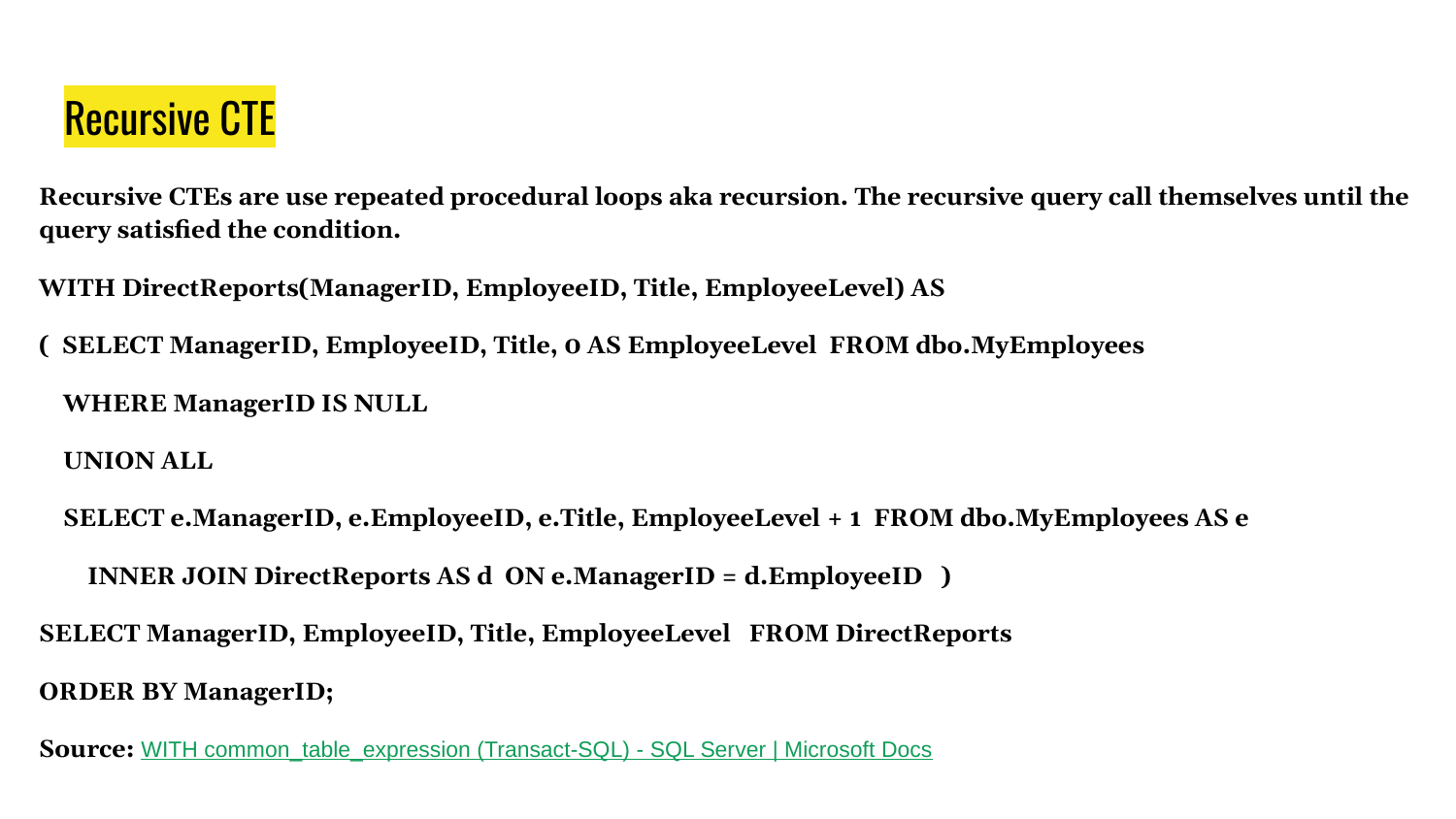

# Recursive CTE
Recursive CTEs are use repeated procedural loops aka recursion. The recursive query call themselves until the query satisfied the condition.
WITH DirectReports(ManagerID, EmployeeID, Title, EmployeeLevel) AS
(  SELECT ManagerID, EmployeeID, Title, 0 AS EmployeeLevel  FROM dbo.MyEmployees
    WHERE ManagerID IS NULL
    UNION ALL
    SELECT e.ManagerID, e.EmployeeID, e.Title, EmployeeLevel + 1  FROM dbo.MyEmployees AS e
        INNER JOIN DirectReports AS d  ON e.ManagerID = d.EmployeeID   )
SELECT ManagerID, EmployeeID, Title, EmployeeLevel   FROM DirectReports
ORDER BY ManagerID;
Source: WITH common_table_expression (Transact-SQL) - SQL Server | Microsoft Docs